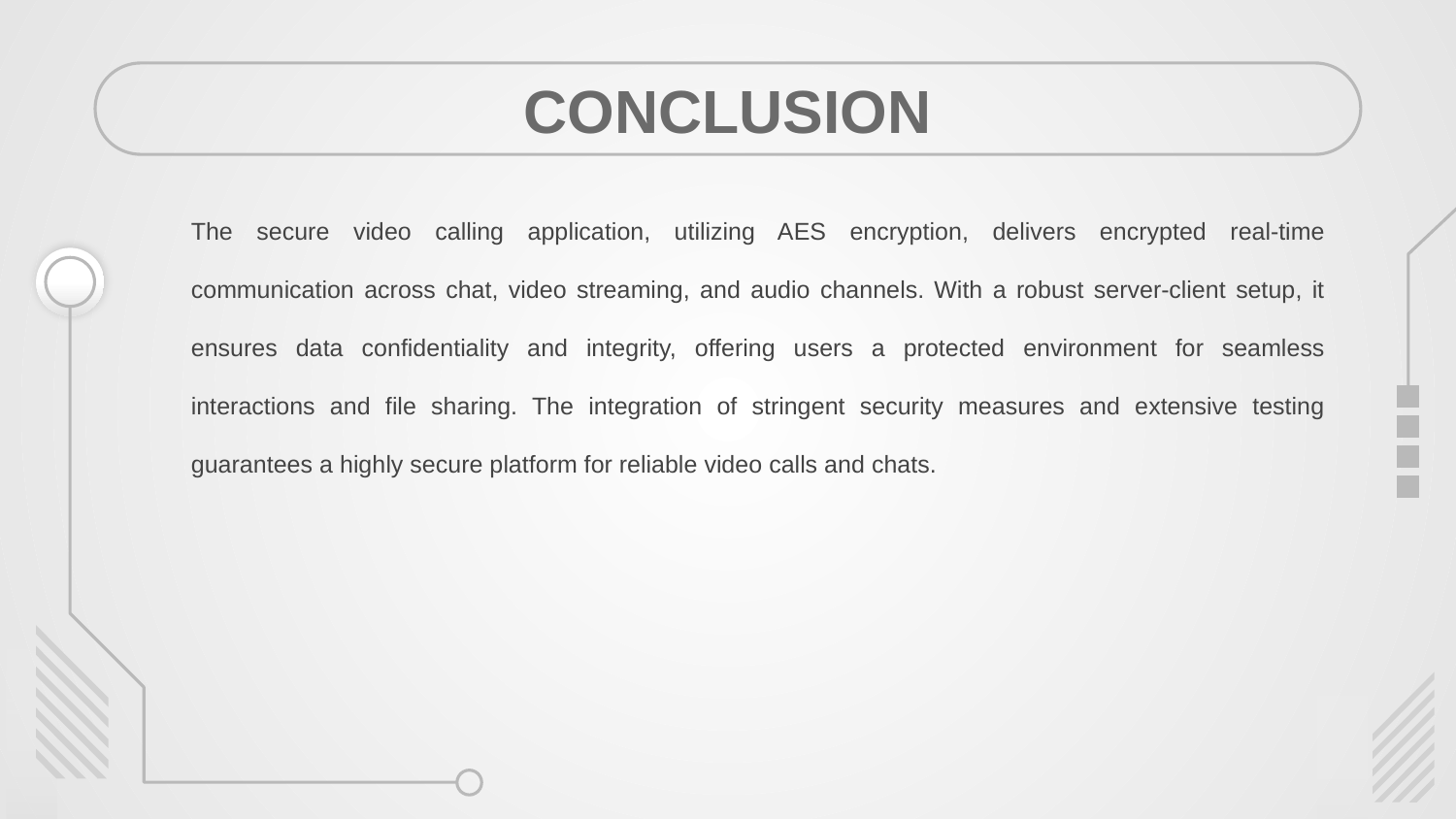

# CONCLUSION
The secure video calling application, utilizing AES encryption, delivers encrypted real-time communication across chat, video streaming, and audio channels. With a robust server-client setup, it ensures data confidentiality and integrity, offering users a protected environment for seamless interactions and file sharing. The integration of stringent security measures and extensive testing guarantees a highly secure platform for reliable video calls and chats.